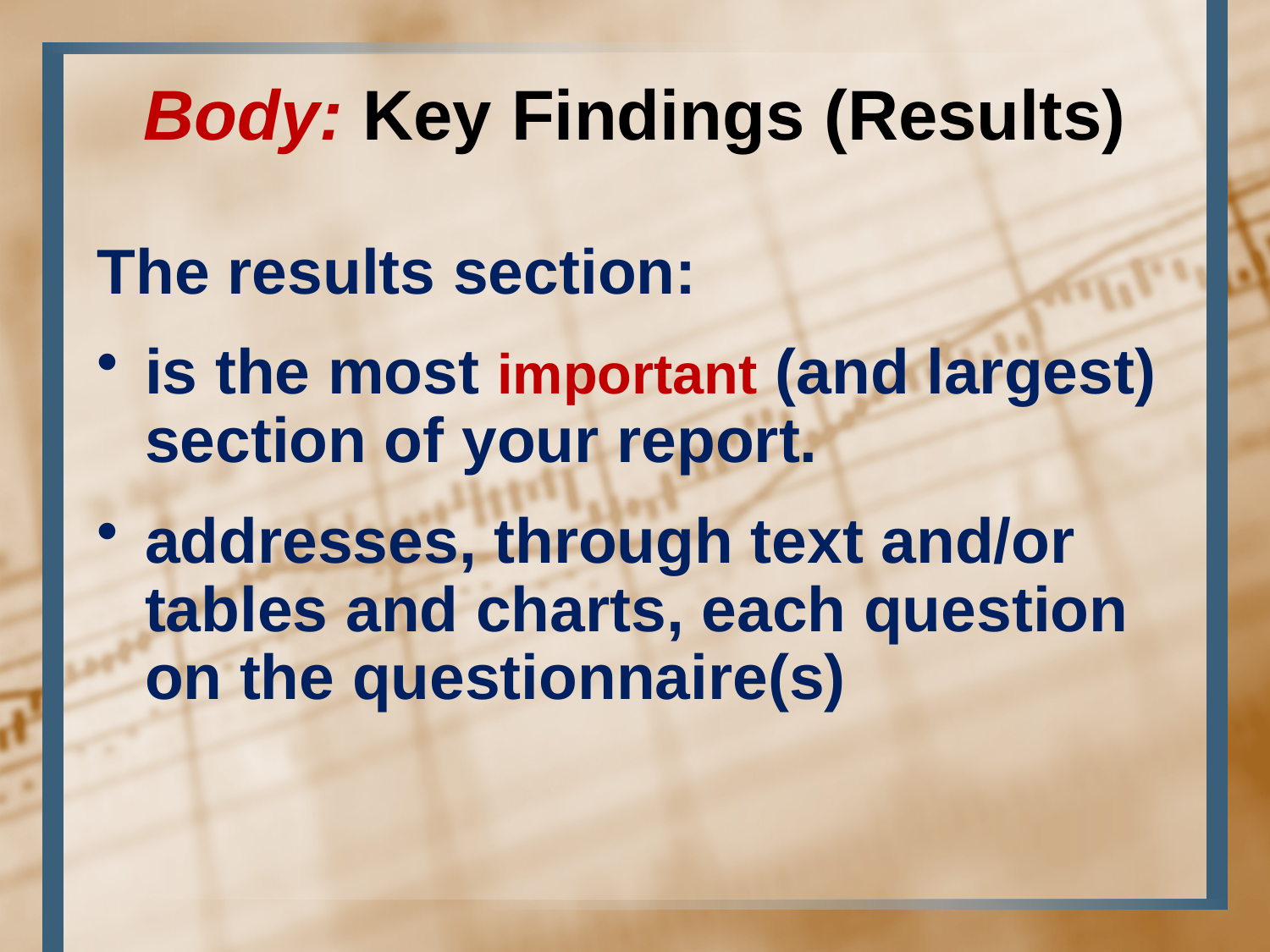

Body: Key Findings (Results)
The results section:
is the most important (and largest) section of your report.
addresses, through text and/or tables and charts, each question on the questionnaire(s)